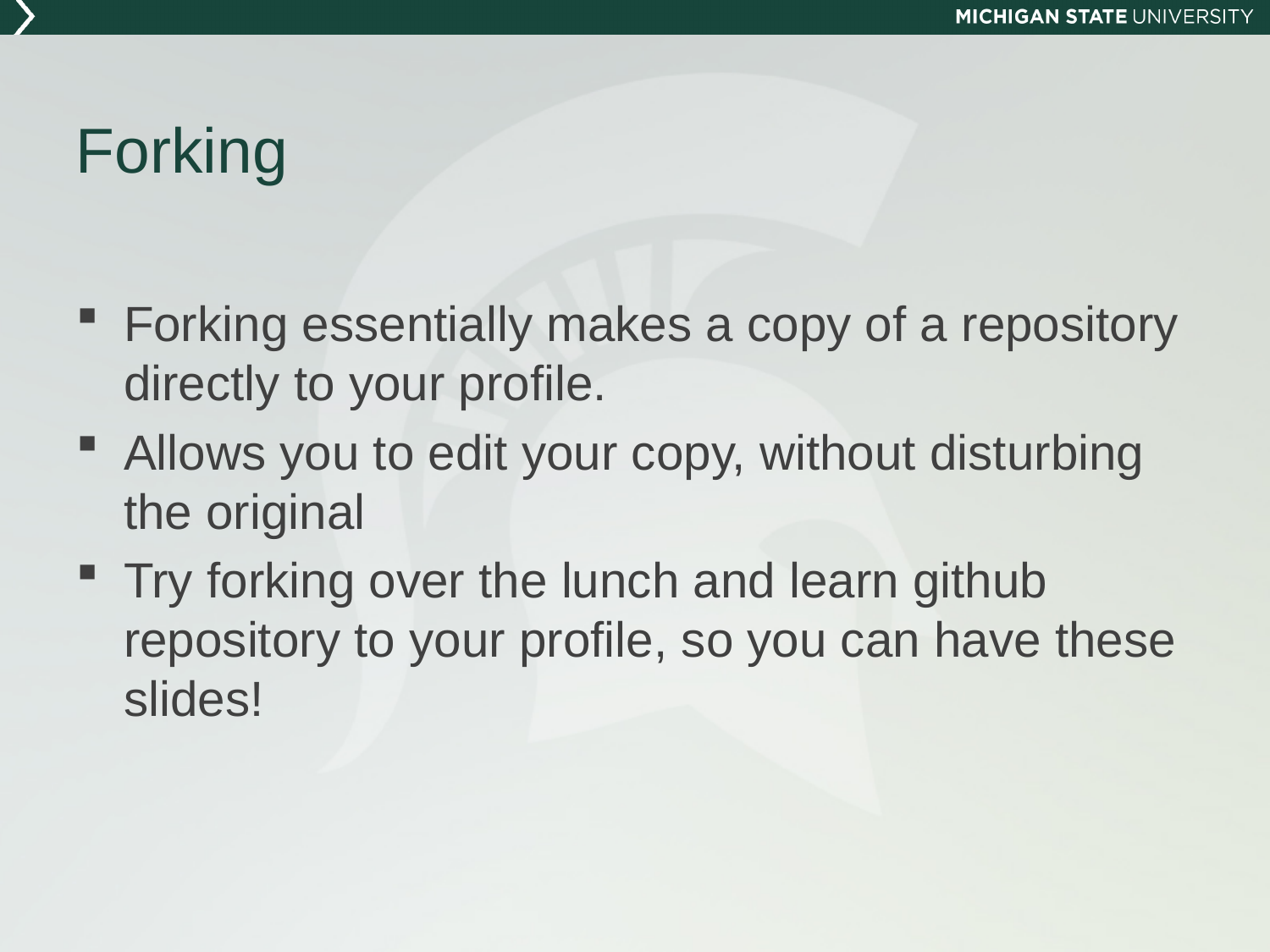

# Forking
Forking essentially makes a copy of a repository directly to your profile.
Allows you to edit your copy, without disturbing the original
Try forking over the lunch and learn github repository to your profile, so you can have these slides!